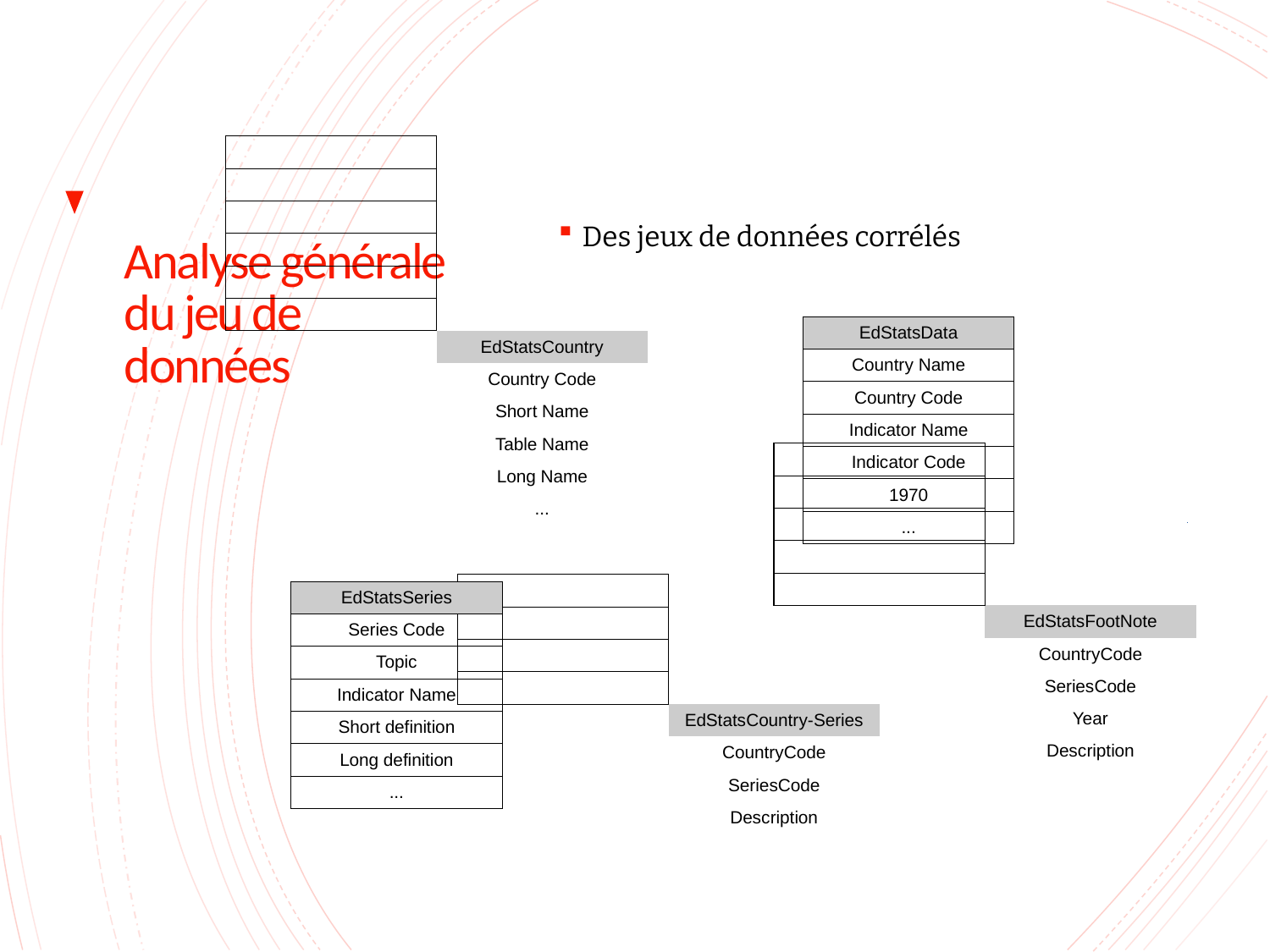

# Analyse générale du jeu de données
Des jeux de données corrélés
| EdStatsData |
| --- |
| Country Name |
| Country Code |
| Indicator Name |
| Indicator Code |
| 1970 |
| ... |
| EdStatsCountry |
| --- |
| Country Code |
| Short Name |
| Table Name |
| Long Name |
| ... |
| EdStatsSeries |
| --- |
| Series Code |
| Topic |
| Indicator Name |
| Short definition |
| Long definition |
| ... |
| EdStatsFootNote |
| --- |
| CountryCode |
| SeriesCode |
| Year |
| Description |
| EdStatsCountry-Series |
| --- |
| CountryCode |
| SeriesCode |
| Description |